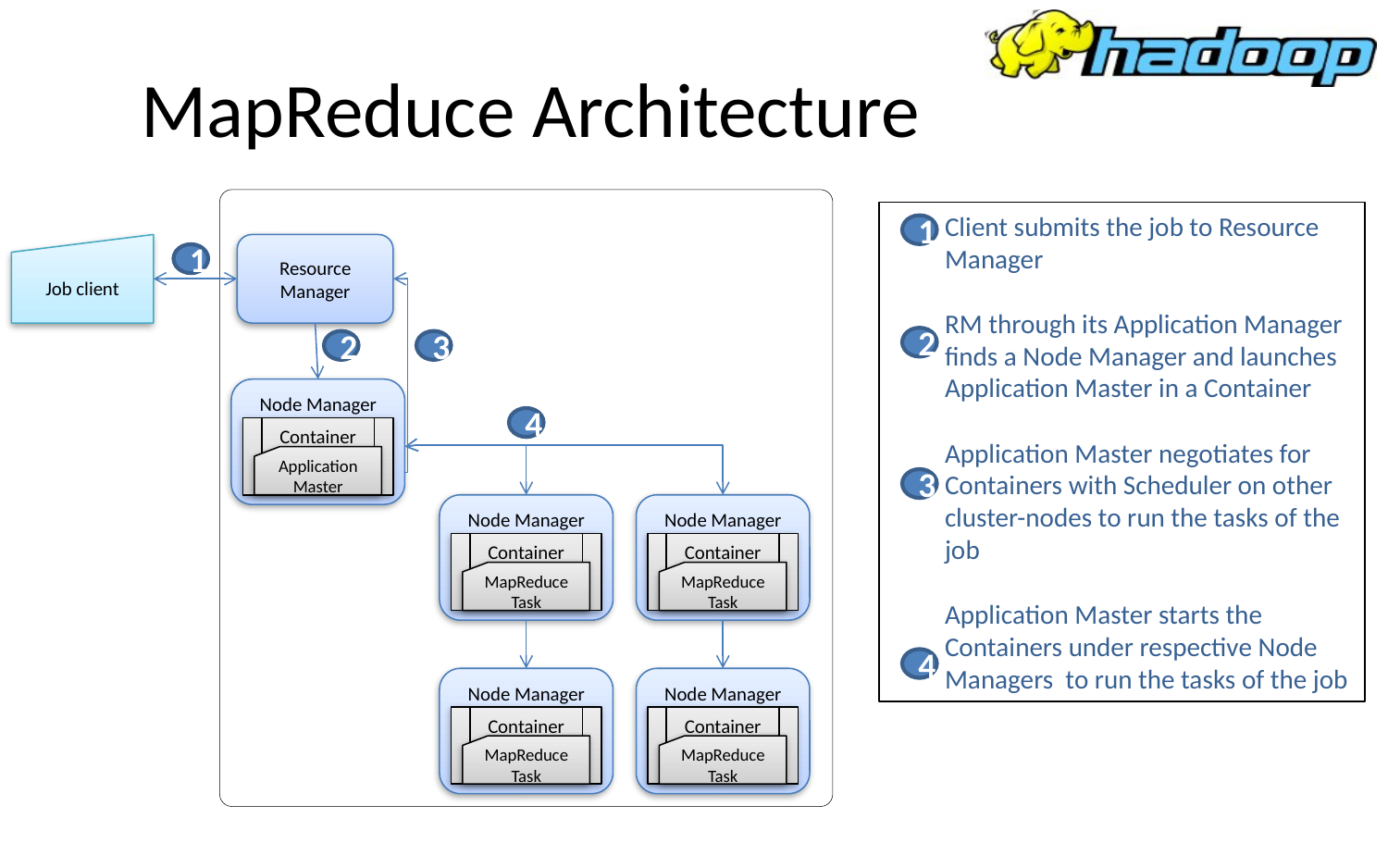

# MapReduce Architecture

	Client submits the job to Resource Manager

	RM through its Application Manager finds a Node Manager and launches Application Master in a Container

	Application Master negotiates for Containers with Scheduler on other cluster-nodes to run the tasks of the job

	Application Master starts the Containers under respective Node Managers  to run the tasks of the job
1
Job client
Resource Manager
1
2
2
3
Node Manager
4
Container
Application Master
3
Node Manager
Node Manager
Container
Container
MapReduce Task
MapReduce Task
4
Node Manager
Node Manager
Container
Container
MapReduce Task
MapReduce Task